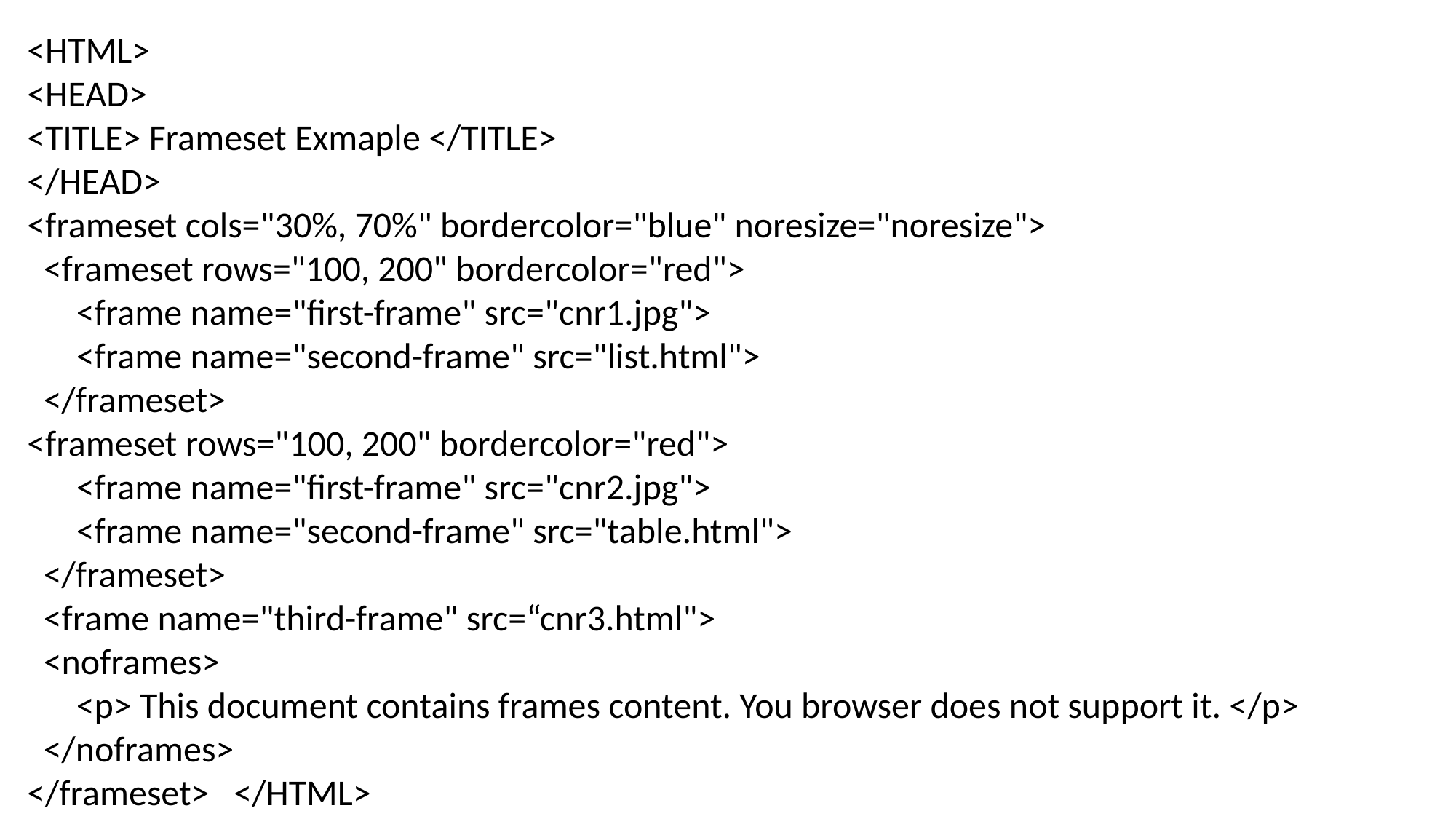

<HTML>
<HEAD>
<TITLE> Frameset Exmaple </TITLE>
</HEAD>
<frameset cols="30%, 70%" bordercolor="blue" noresize="noresize">
  <frameset rows="100, 200" bordercolor="red">
      <frame name="first-frame" src="cnr1.jpg">
      <frame name="second-frame" src="list.html">
  </frameset>
<frameset rows="100, 200" bordercolor="red">
      <frame name="first-frame" src="cnr2.jpg">
      <frame name="second-frame" src="table.html">
  </frameset>
  <frame name="third-frame" src=“cnr3.html">
  <noframes>
      <p> This document contains frames content. You browser does not support it. </p>
  </noframes>
</frameset>   </HTML>